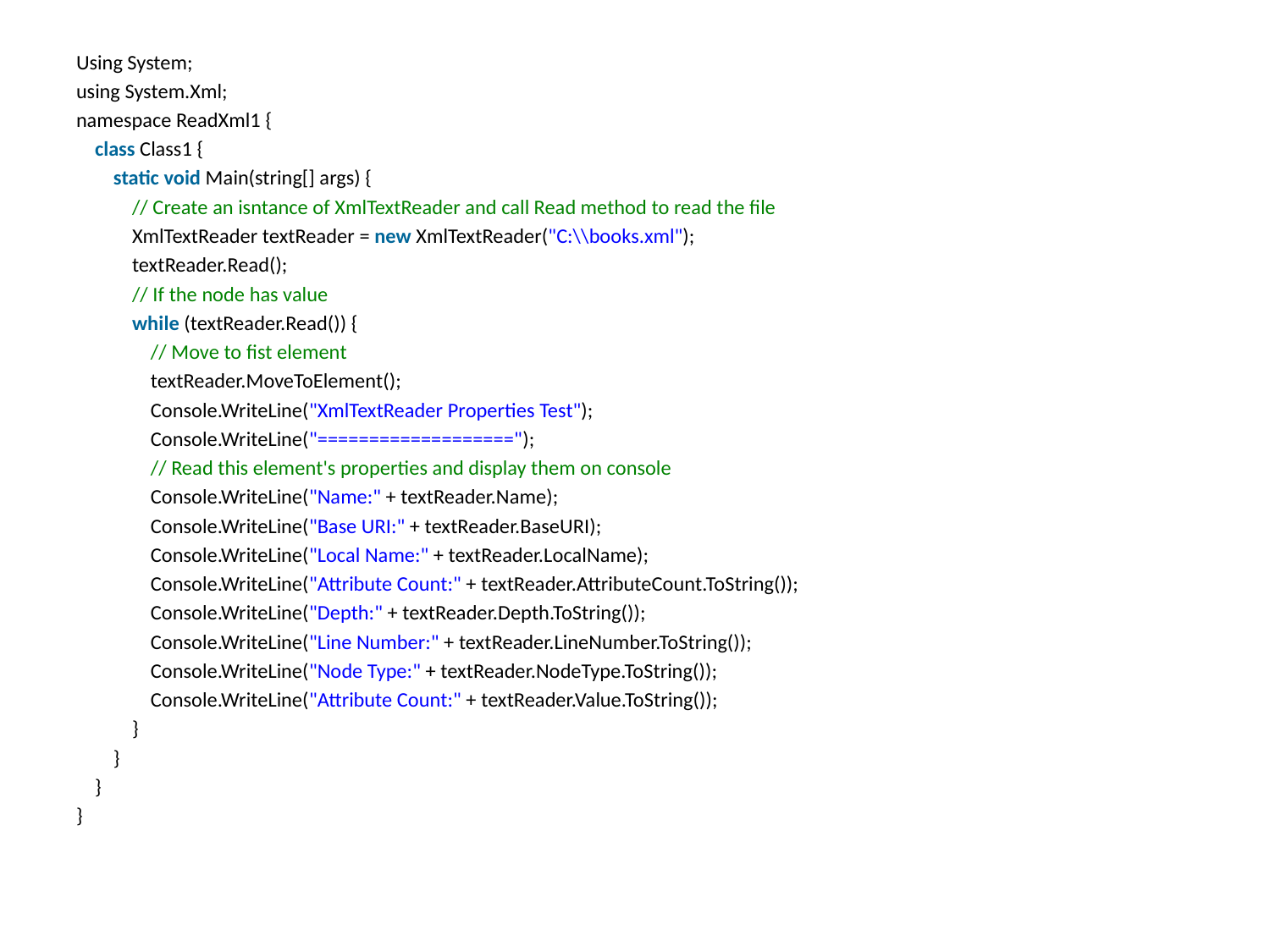

Using System;
using System.Xml;
namespace ReadXml1 {
    class Class1 {
        static void Main(string[] args) {
            // Create an isntance of XmlTextReader and call Read method to read the file
            XmlTextReader textReader = new XmlTextReader("C:\\books.xml");
            textReader.Read();
            // If the node has value
            while (textReader.Read()) {
                // Move to fist element
                textReader.MoveToElement();
                Console.WriteLine("XmlTextReader Properties Test");
                Console.WriteLine("===================");
                // Read this element's properties and display them on console
                Console.WriteLine("Name:" + textReader.Name);
                Console.WriteLine("Base URI:" + textReader.BaseURI);
                Console.WriteLine("Local Name:" + textReader.LocalName);
                Console.WriteLine("Attribute Count:" + textReader.AttributeCount.ToString());
                Console.WriteLine("Depth:" + textReader.Depth.ToString());
                Console.WriteLine("Line Number:" + textReader.LineNumber.ToString());
                Console.WriteLine("Node Type:" + textReader.NodeType.ToString());
                Console.WriteLine("Attribute Count:" + textReader.Value.ToString());
            }
        }
    }
}